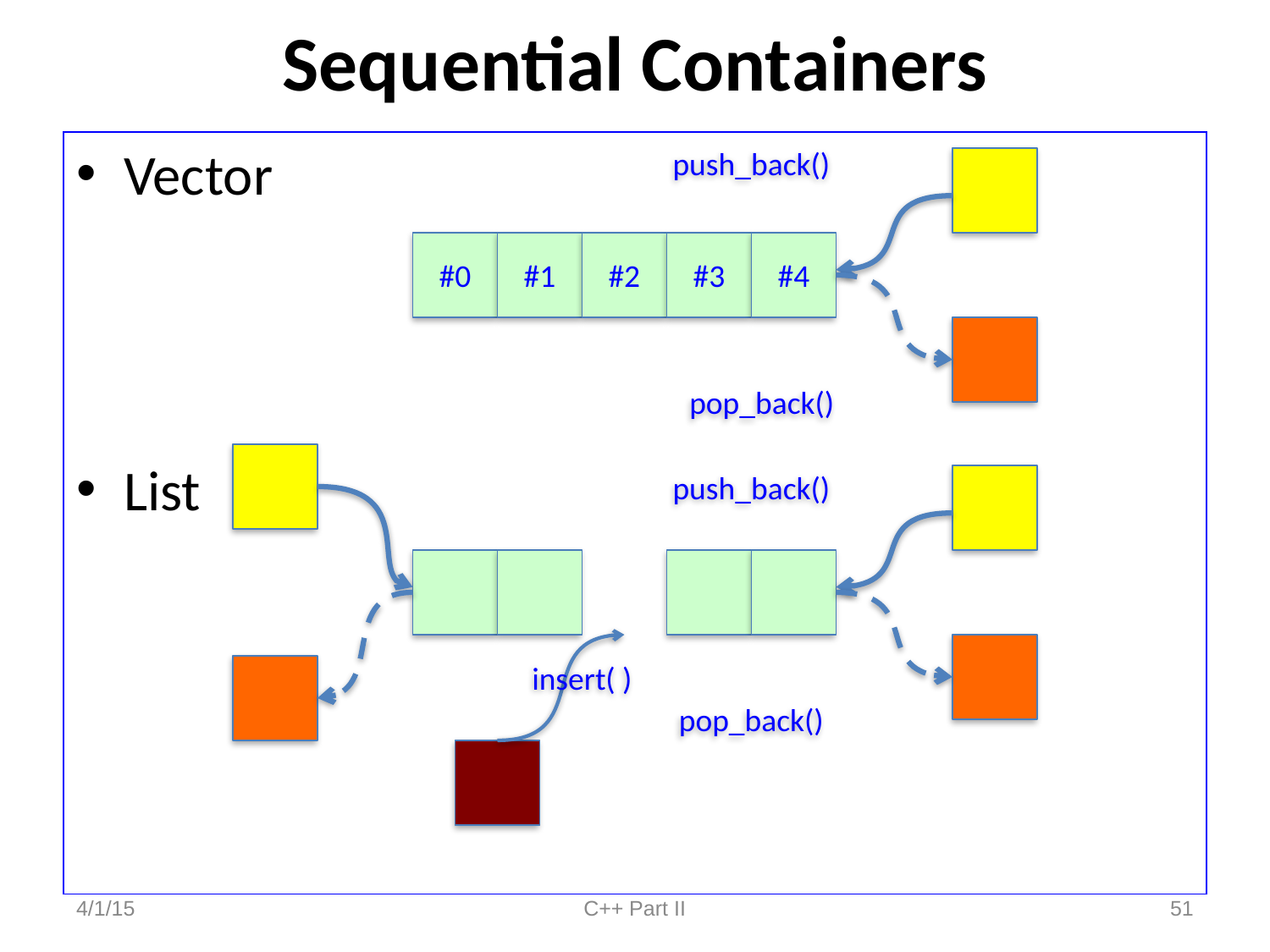

# Sequential Containers
push_back()
Vector

List

#0
#1
#2
#3
#4

pop_back()

push_back()

insert( )

pop_back()

4/1/15
C++ Part II
51